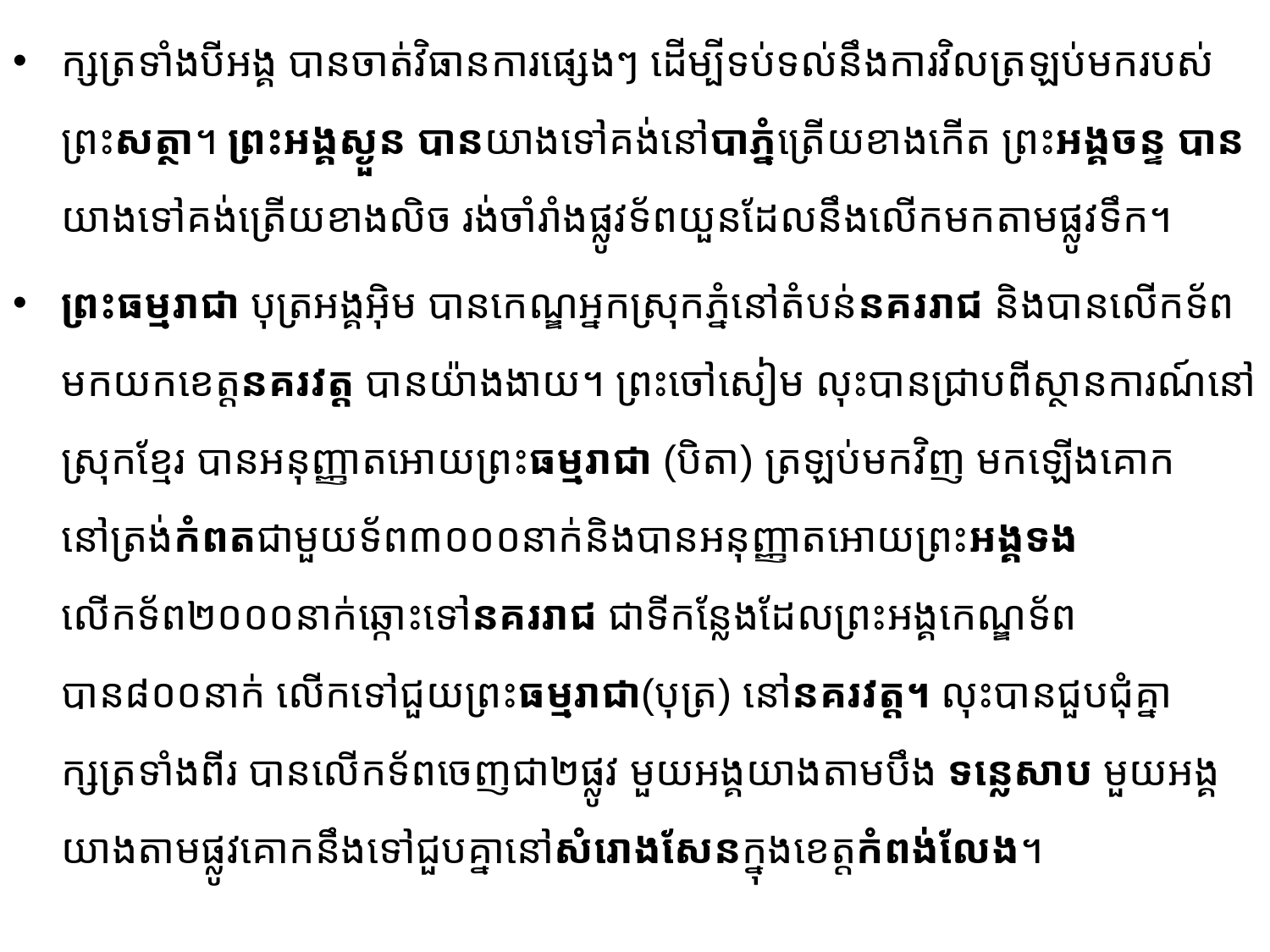

ក្សត្រទាំងបីអង្គ បានចាត់វិធានការផ្សេងៗ ដើម្បីទប់ទល់នឹងការវិលត្រឡប់មករបស់ ព្រះសត្ថា។ ព្រះអង្គ​ស្ងួន បានយាងទៅគង់នៅបាភ្នំត្រើយខាងកើត ព្រះអង្គចន្ទ បានយាងទៅគង់ត្រើយខាងលិច រង់ចាំរាំង​ផ្លូវទ័ព​យួន​ដែលនឹងលើកមកតាមផ្លូវទឹក។
ព្រះធម្មរាជា បុត្រអង្គអ៊ិម បានកេណ្ឌអ្នកស្រុកភ្នំនៅតំបន់នគររាជ និងបានលើកទ័ពមកយកខេត្តនគរវត្ត បានយ៉ាងងាយ។ ព្រះចៅសៀម លុះបានជ្រាបពីស្ថានការណ៍នៅស្រុកខ្មែរ បានអនុញ្ញាតអោយព្រះធម្មរាជា (បិតា) ត្រឡប់មកវិញ មកឡើងគោកនៅត្រង់កំពតជាមួយទ័ព៣០០០នាក់និងបានអនុញ្ញាតអោយព្រះអង្គទង លើកទ័ព២០០០នាក់ឆ្កោះទៅនគររាជ ជាទីកន្លែងដែលព្រះអង្គកេណ្ឌទ័ពបាន៨០០នាក់ លើកទៅ​ជួយ​ព្រះធម្មរាជា(បុត្រ) នៅនគរវត្ត។ លុះបានជួបជុំគ្នា ក្សត្រទាំងពីរ បានលើកទ័ពចេញជា២ផ្លូវ មួយអង្គយាងតាមបឹង ទន្លេសាប មួយអង្គយាងតាមផ្លូវគោកនឹងទៅជួបគ្នានៅសំរោងសែនក្នុងខេត្តកំពង់លែង។